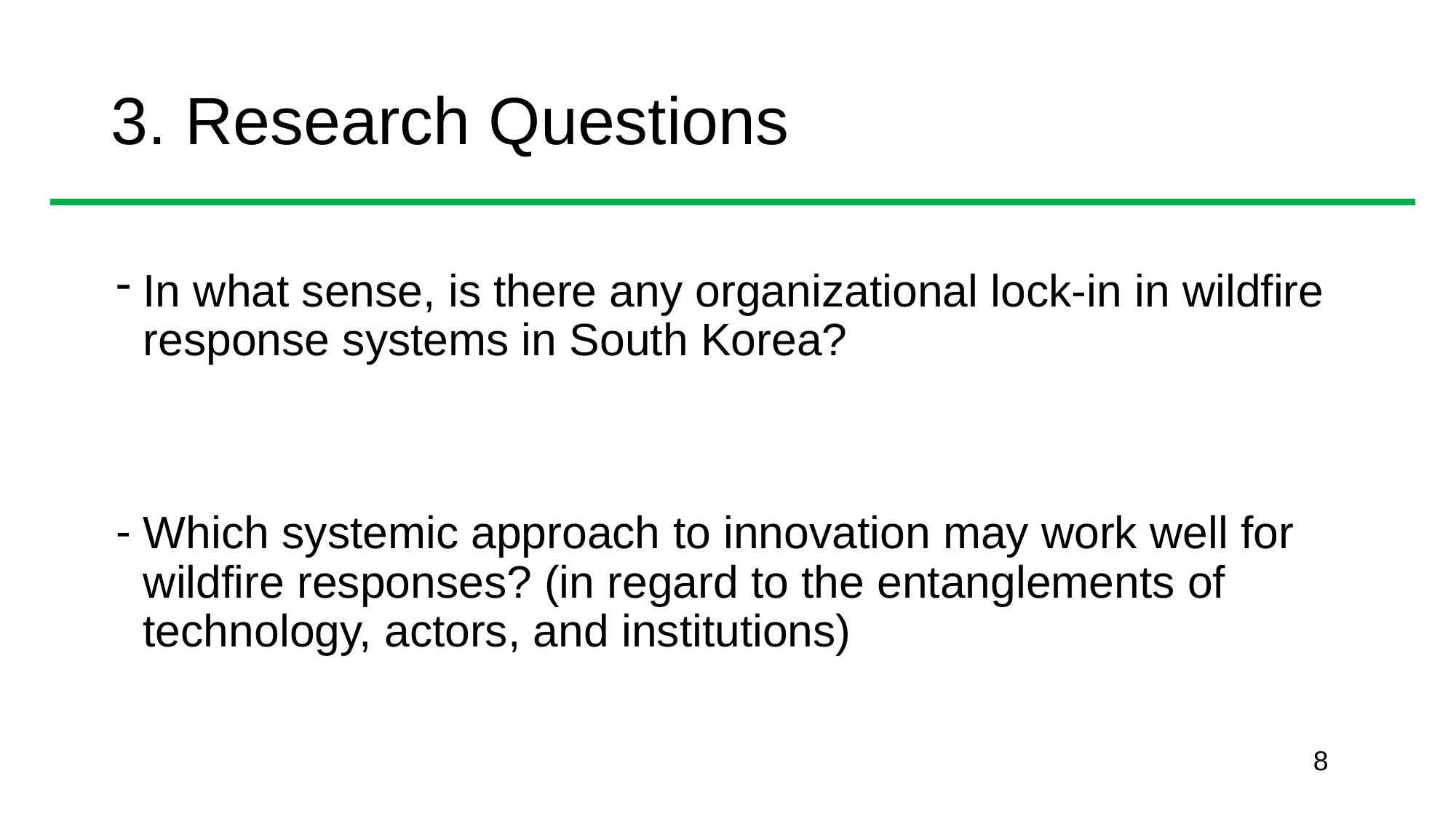

# 3. Research Questions
In what sense, is there any organizational lock-in in wildfire response systems in South Korea?

Which systemic approach to innovation may work well for wildfire responses? (in regard to the entanglements of technology, actors, and institutions)

8